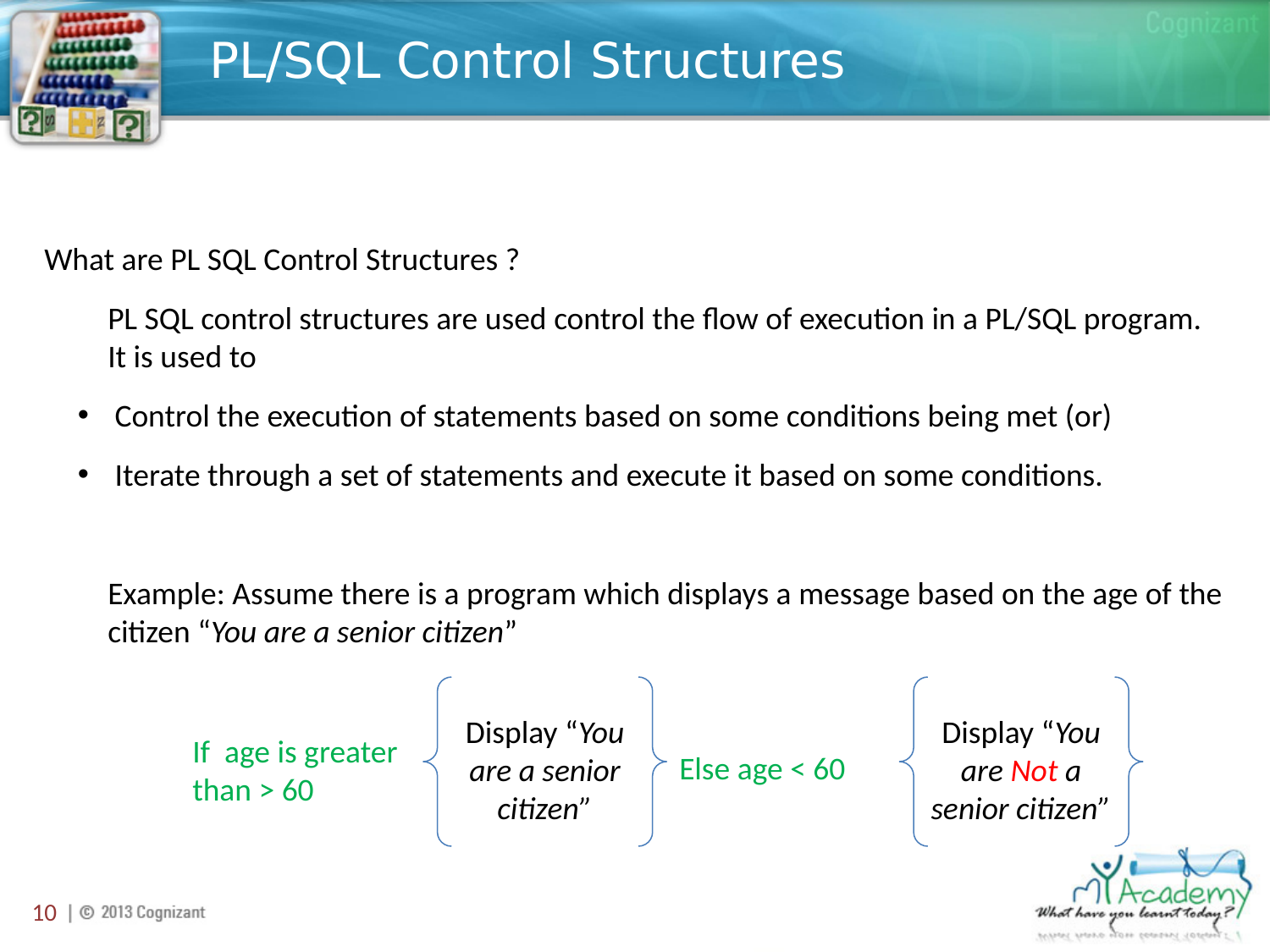

# PL/SQL Control Structures
What are PL SQL Control Structures ?
PL SQL control structures are used control the flow of execution in a PL/SQL program. It is used to
 Control the execution of statements based on some conditions being met (or)
 Iterate through a set of statements and execute it based on some conditions.

Example: Assume there is a program which displays a message based on the age of the citizen “You are a senior citizen”

Display “You are a senior citizen”
Display “You are Not a senior citizen”
If  age is greater than > 60
Else age < 60
10